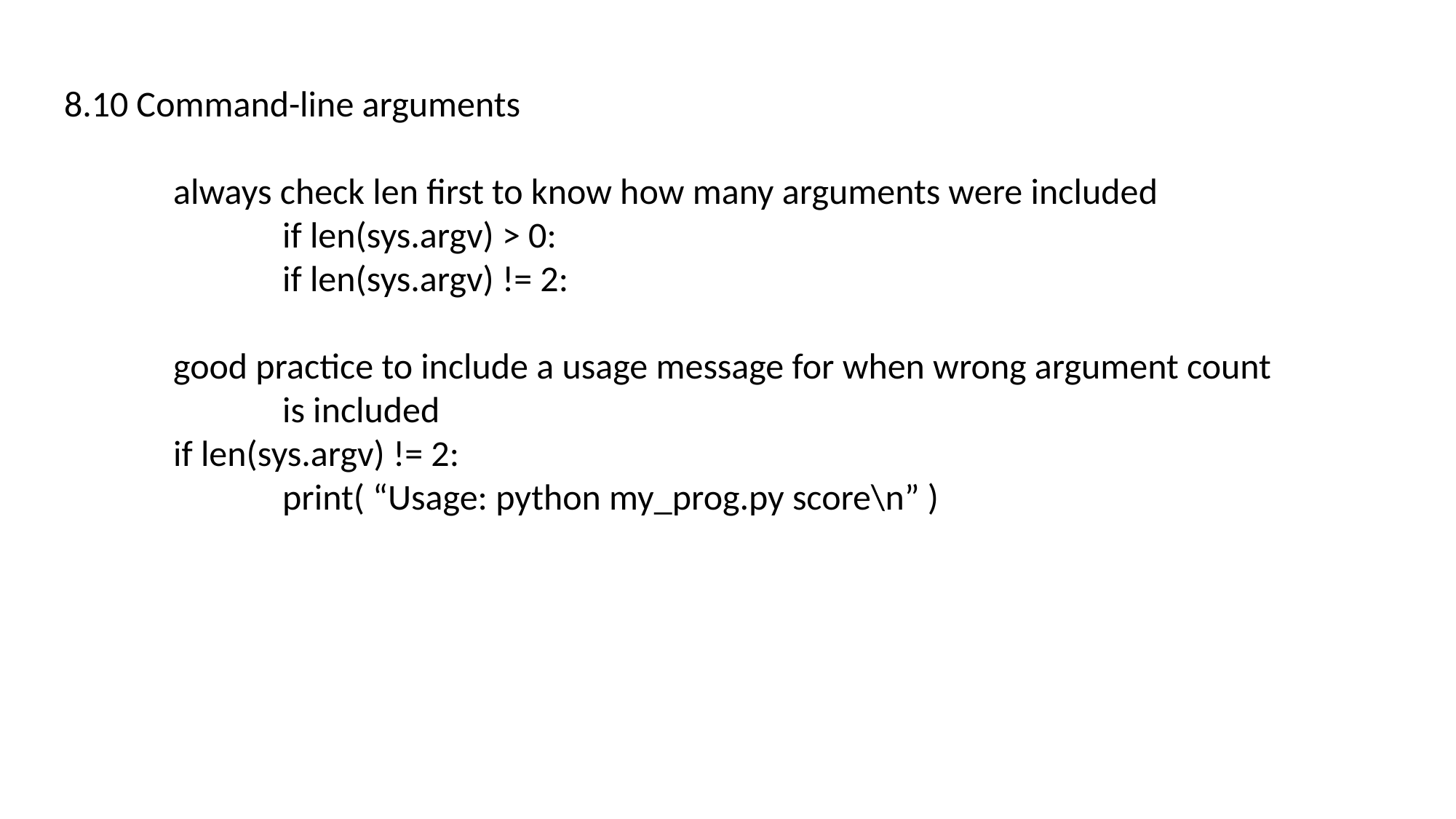

8.10 Command-line arguments

	always check len first to know how many arguments were included
		if len(sys.argv) > 0:
		if len(sys.argv) != 2:

	good practice to include a usage message for when wrong argument count
		is included
	if len(sys.argv) != 2:
		print( “Usage: python my_prog.py score\n” )